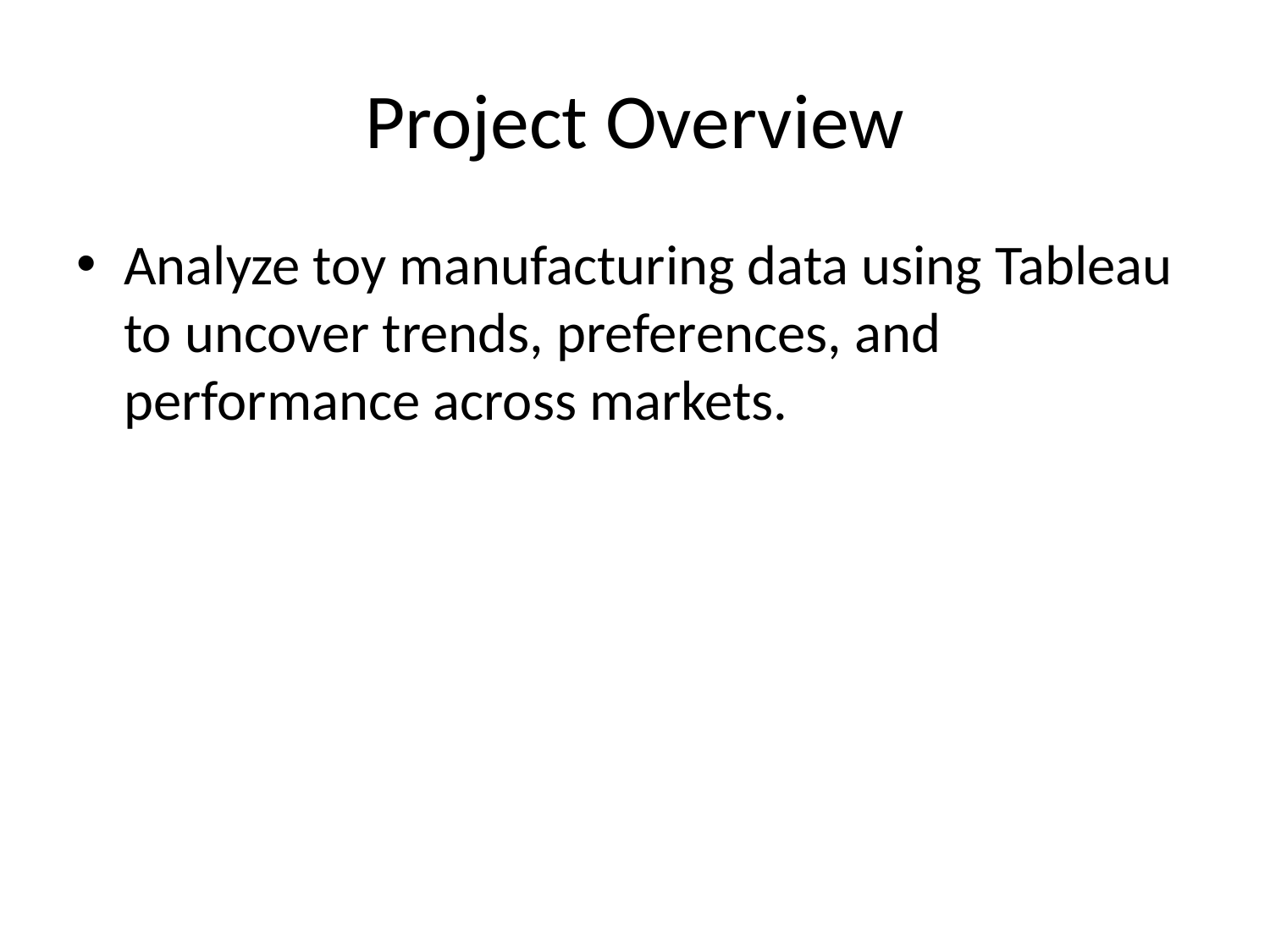

# Project Overview
Analyze toy manufacturing data using Tableau to uncover trends, preferences, and performance across markets.